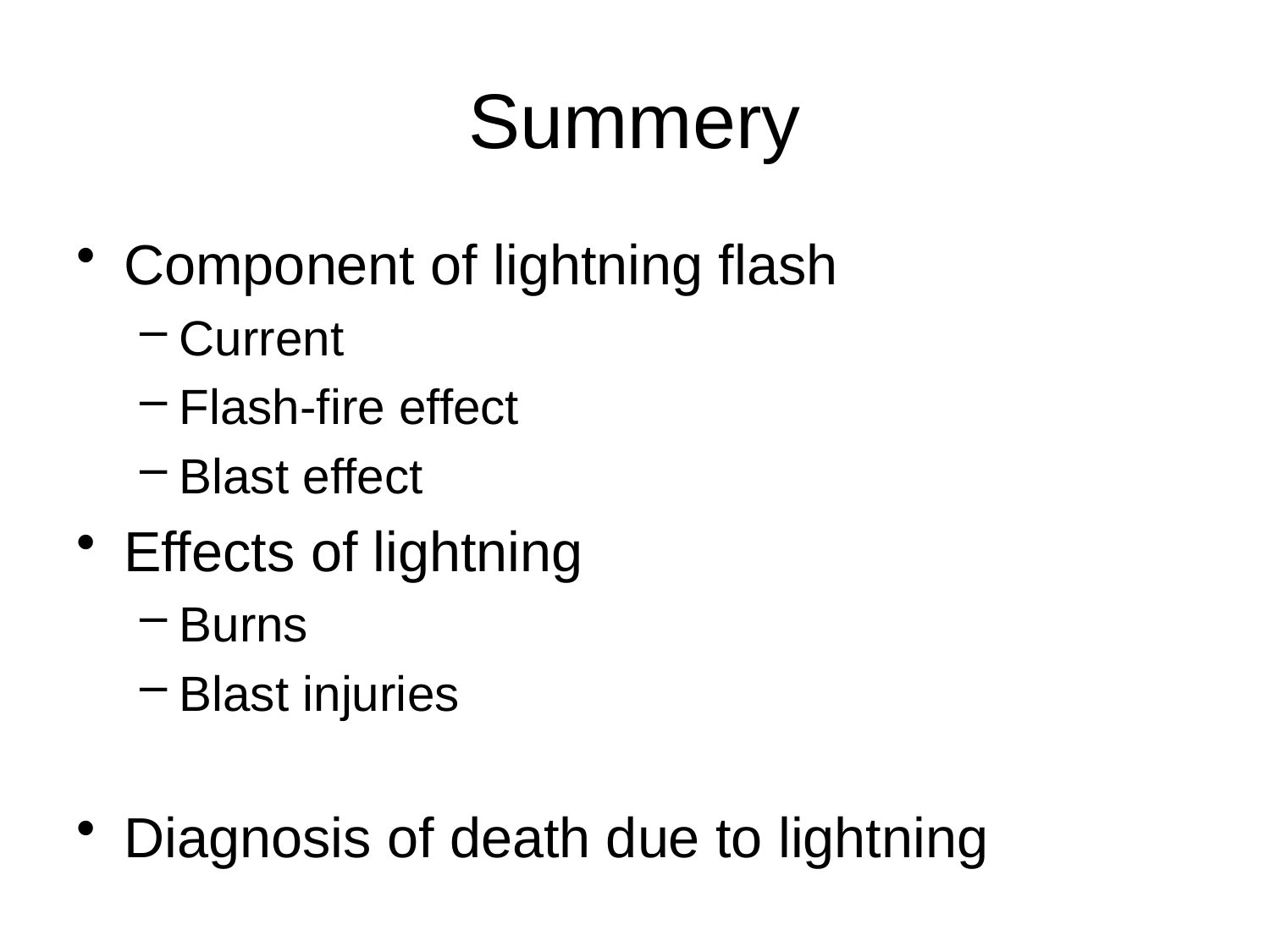

# Summery
Component of lightning flash
Current
Flash-fire effect
Blast effect
Effects of lightning
Burns
Blast injuries

Diagnosis of death due to lightning